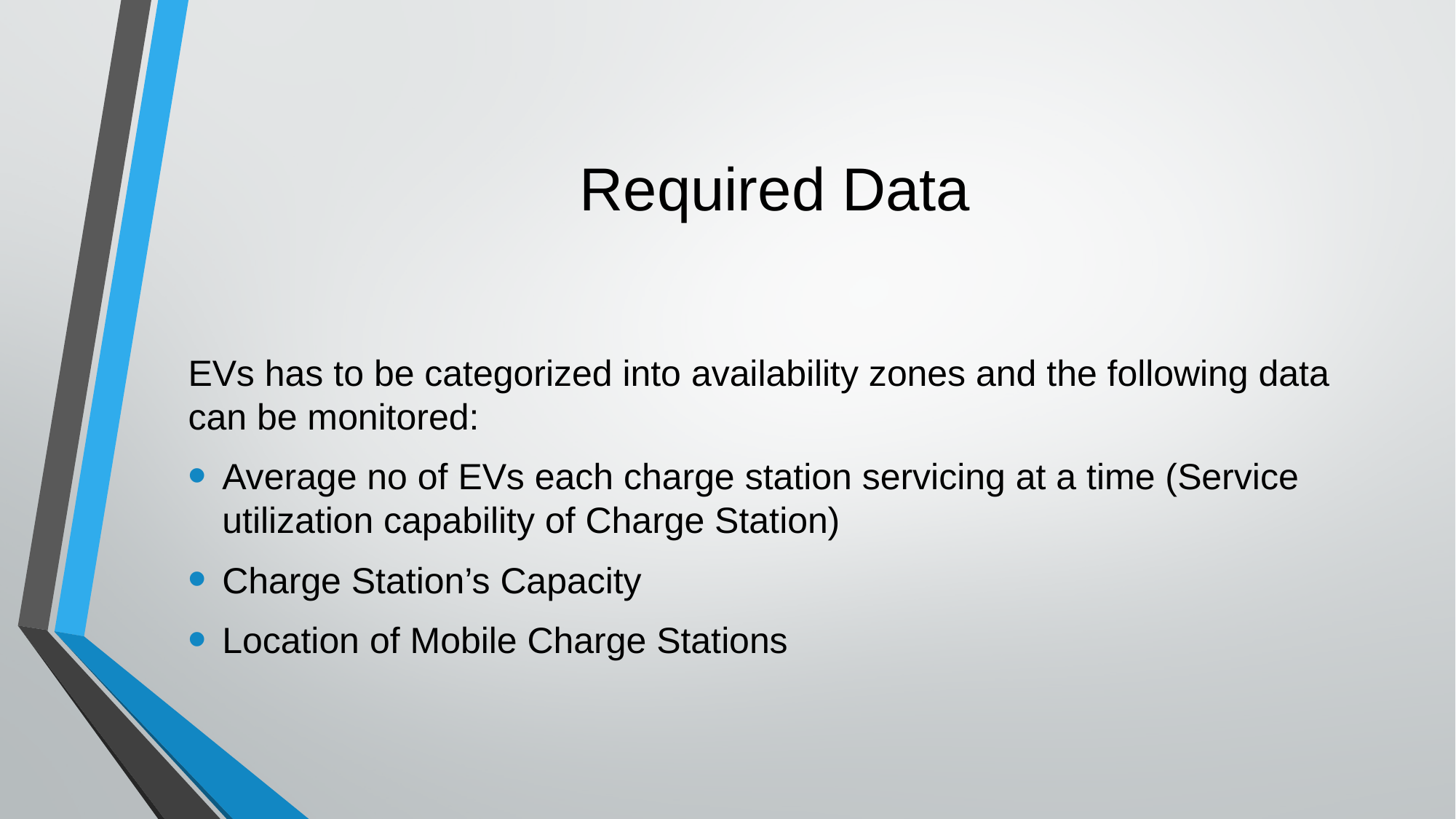

# Required Data
EVs has to be categorized into availability zones and the following data can be monitored:
Average no of EVs each charge station servicing at a time (Service utilization capability of Charge Station)
Charge Station’s Capacity
Location of Mobile Charge Stations